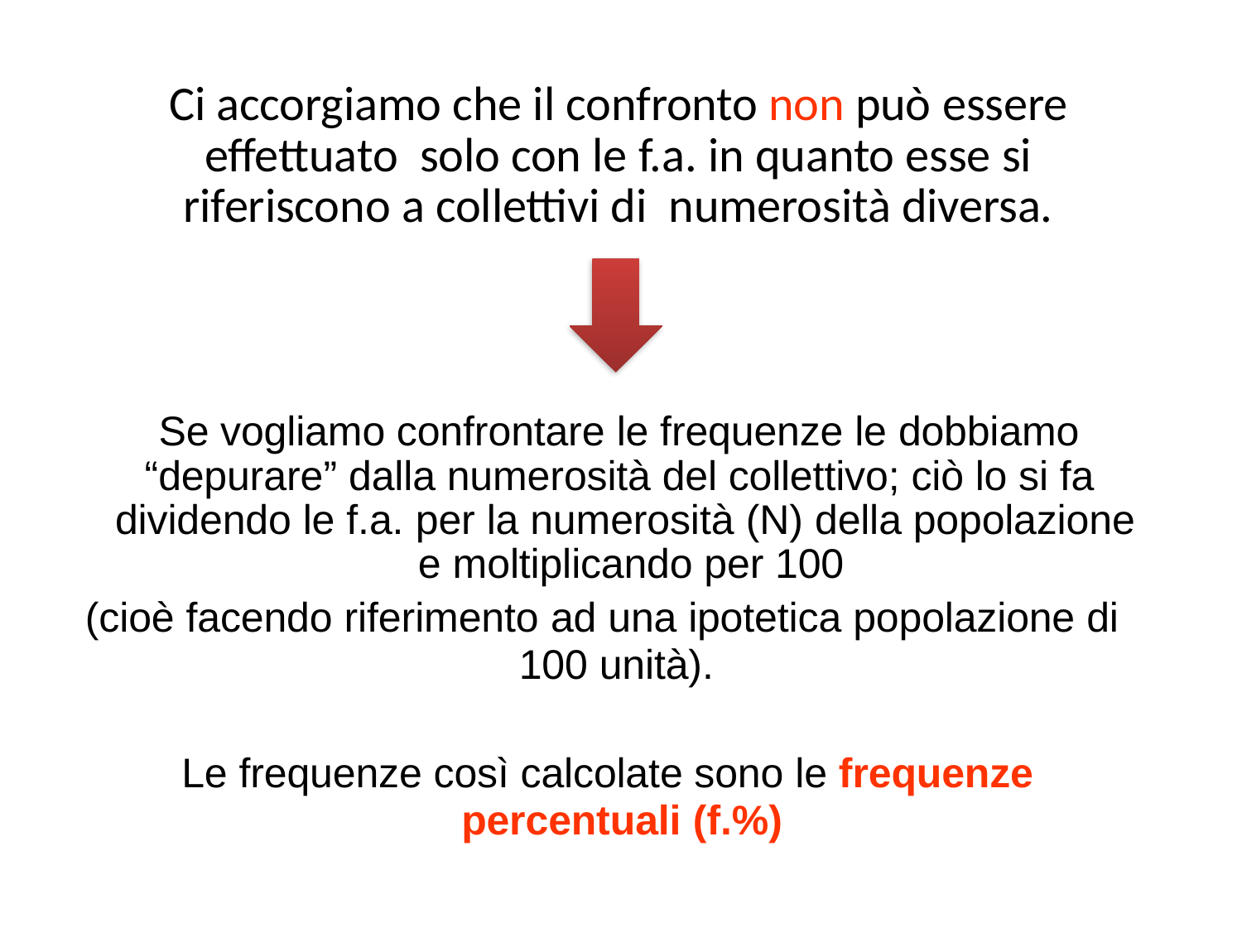

Ci accorgiamo che il confronto non può essere effettuato  solo con le f.a. in quanto esse si riferiscono a collettivi di  numerosità diversa.

Se vogliamo confrontare le frequenze le dobbiamo  “depurare” dalla numerosità del collettivo; ciò lo si fa  dividendo le f.a. per la numerosità (N) della popolazione  e moltiplicando per 100
(cioè facendo riferimento ad una ipotetica popolazione di
100 unità).

Le frequenze così calcolate sono le frequenze
percentuali (f.%)